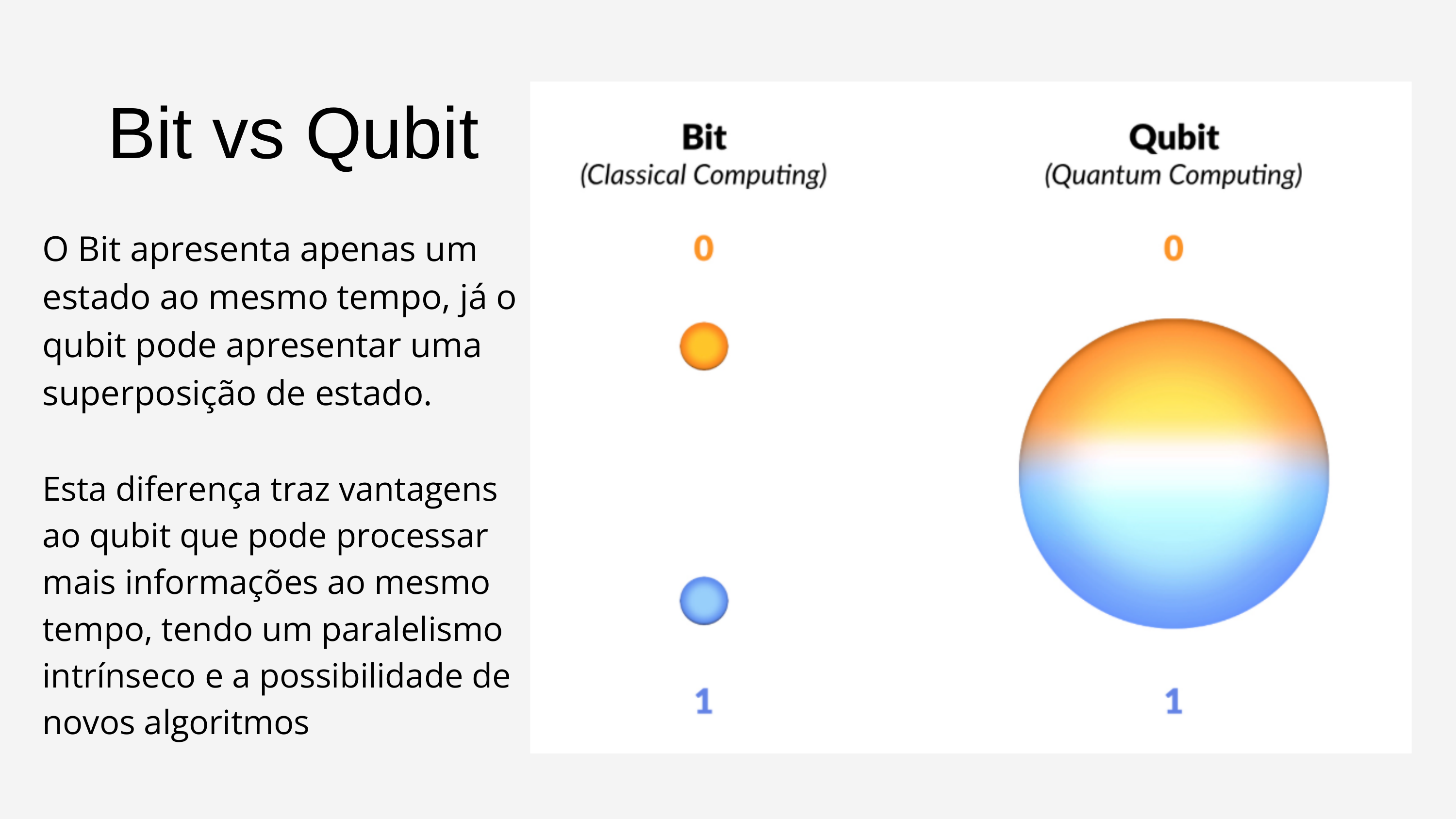

Bit vs Qubit

O Bit apresenta apenas um estado ao mesmo tempo, já o qubit pode apresentar uma superposição de estado.
Esta diferença traz vantagens ao qubit que pode processar mais informações ao mesmo tempo, tendo um paralelismo intrínseco e a possibilidade de novos algoritmos